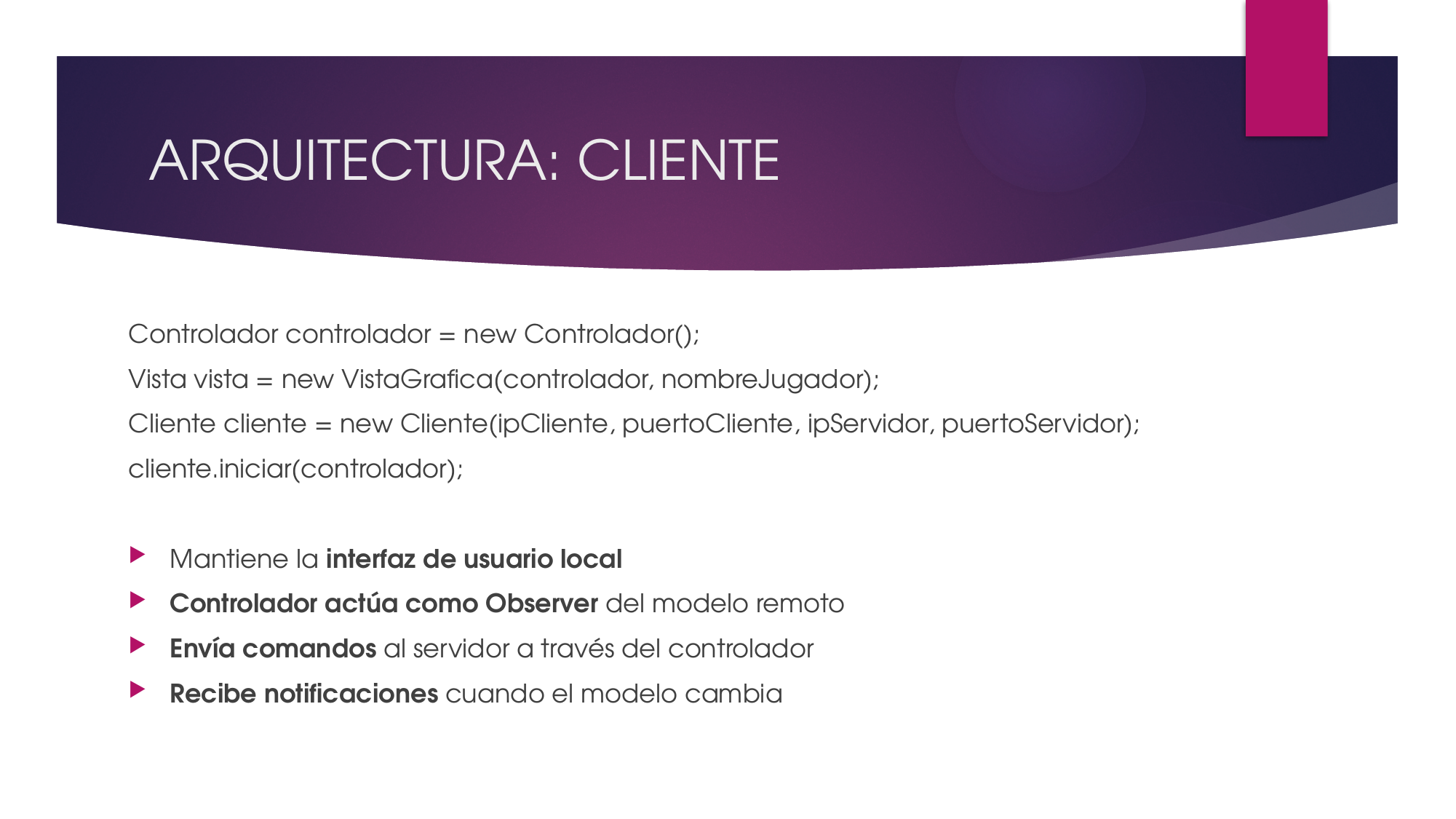

# ARQUITECTURA: CLIENTE
Controlador controlador = new Controlador();
Vista vista = new VistaGrafica(controlador, nombreJugador);
Cliente cliente = new Cliente(ipCliente, puertoCliente, ipServidor, puertoServidor);
cliente.iniciar(controlador);

Mantiene la interfaz de usuario local
Controlador actúa como Observer del modelo remoto
Envía comandos al servidor a través del controlador
Recibe notificaciones cuando el modelo cambia